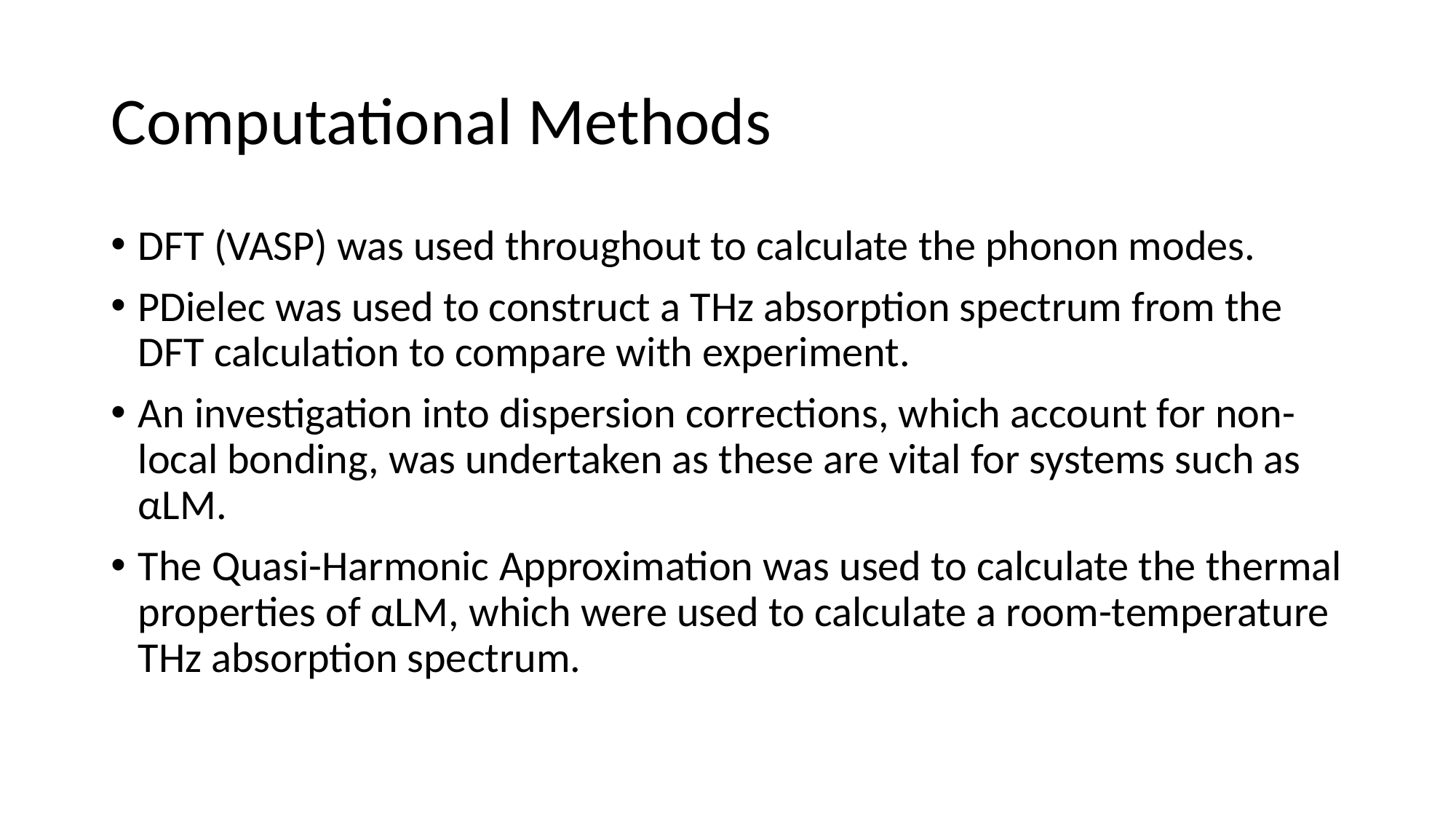

# Computational Methods
DFT (VASP) was used throughout to calculate the phonon modes.
PDielec was used to construct a THz absorption spectrum from the DFT calculation to compare with experiment.
An investigation into dispersion corrections, which account for non-local bonding, was undertaken as these are vital for systems such as αLM.
The Quasi-Harmonic Approximation was used to calculate the thermal properties of αLM, which were used to calculate a room-temperature THz absorption spectrum.